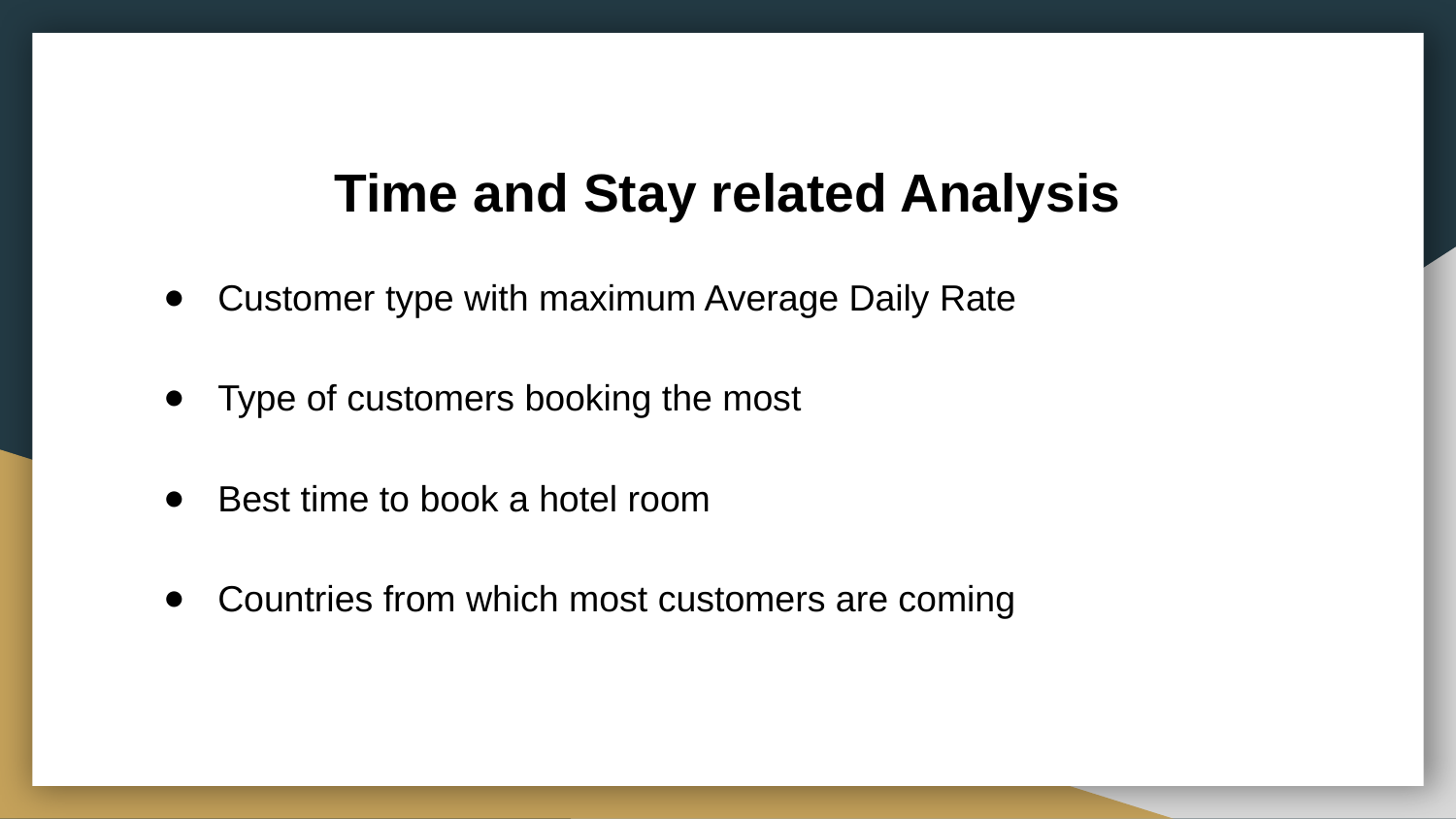

# Time and Stay related Analysis

Customer type with maximum Average Daily Rate

Type of customers booking the most

Best time to book a hotel room

Countries from which most customers are coming